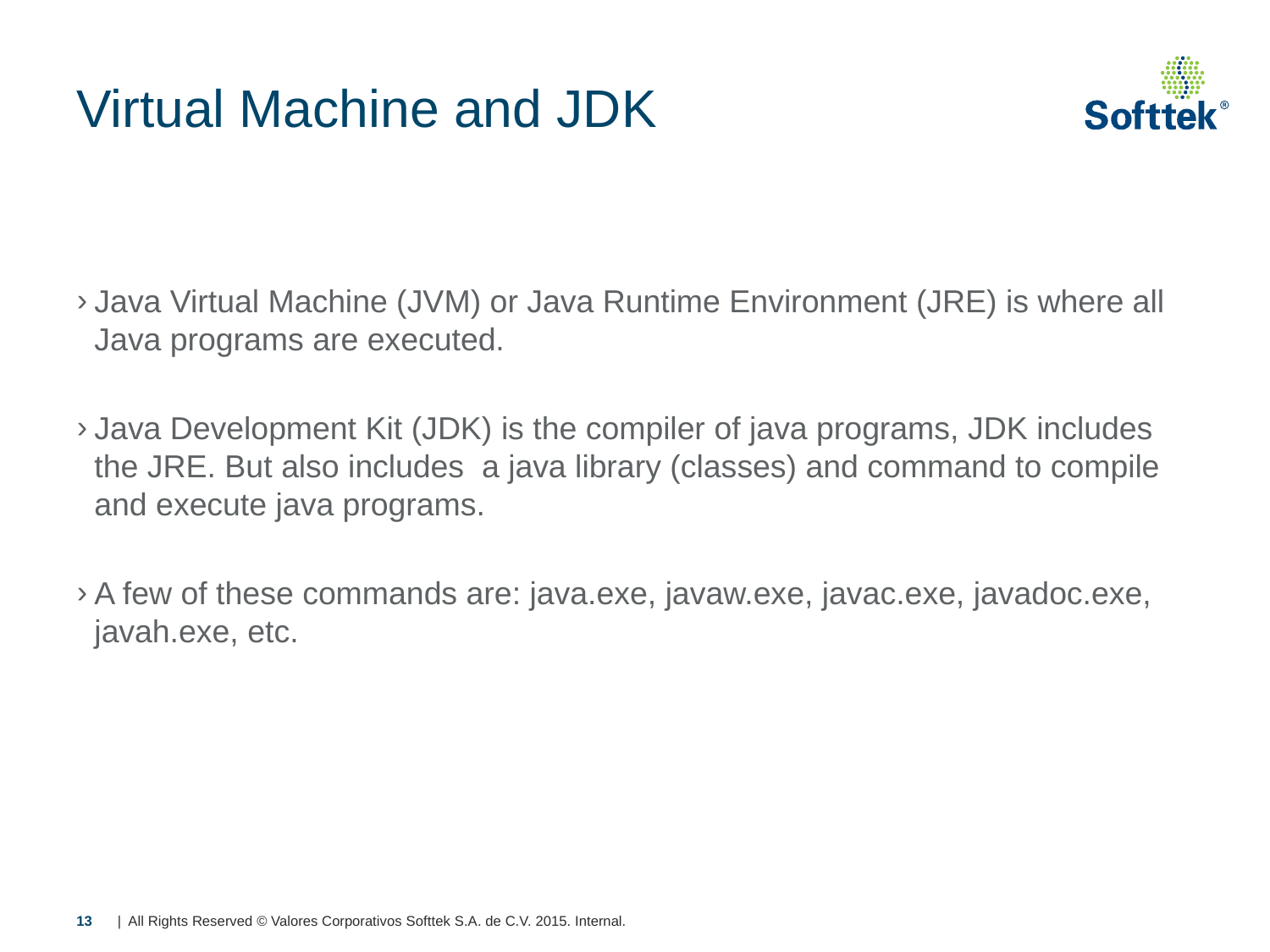

# Virtual Machine and JDK

Java Virtual Machine (JVM) or Java Runtime Environment (JRE) is where all Java programs are executed.

Java Development Kit (JDK) is the compiler of java programs, JDK includes the JRE. But also includes  a java library (classes) and command to compile and execute java programs.

A few of these commands are: java.exe, javaw.exe, javac.exe, javadoc.exe, javah.exe, etc.
13